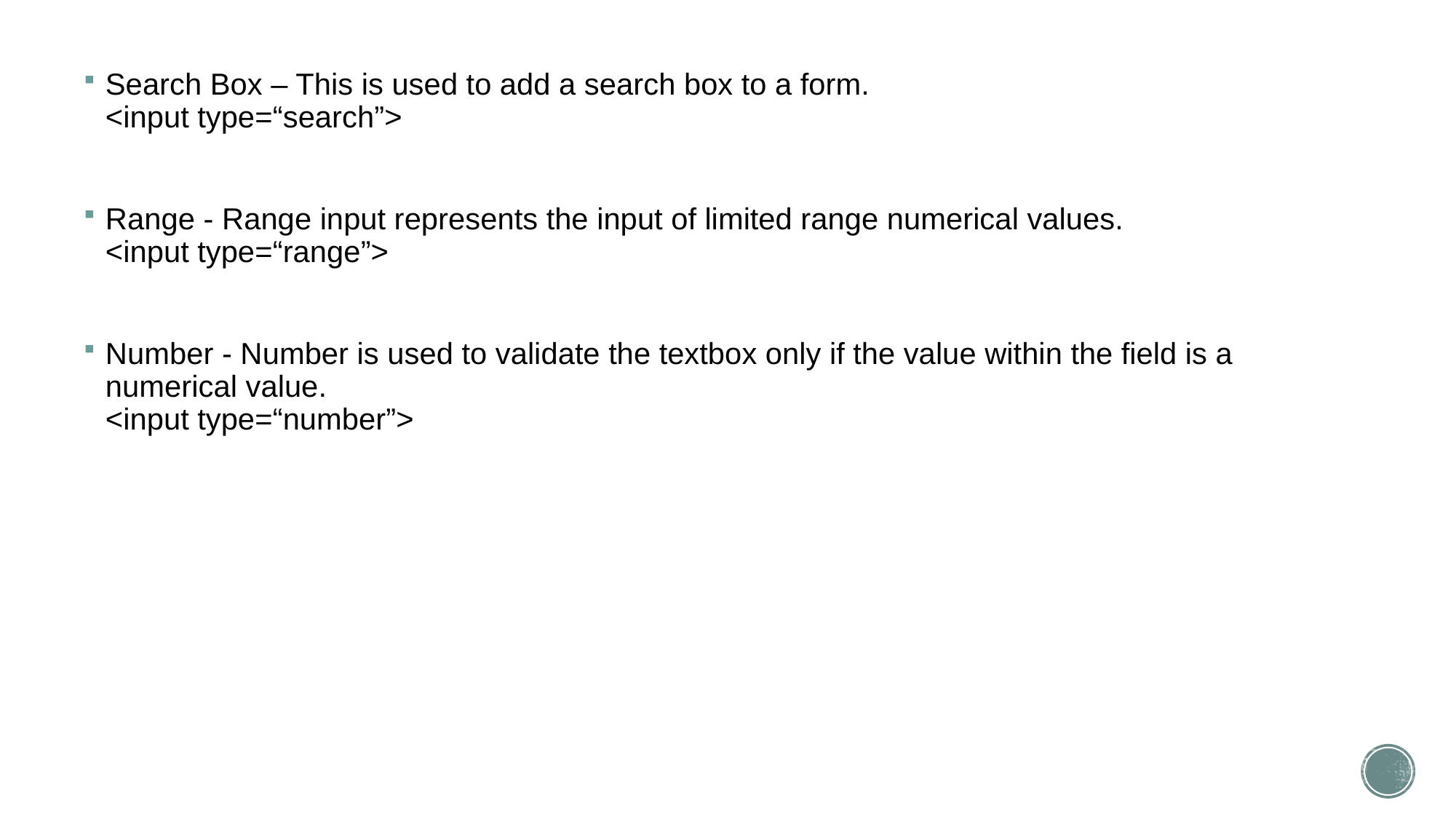

Search Box – This is used to add a search box to a form.
<input type=“search”>

Range - Range input represents the input of limited range numerical values.
<input type=“range”>

Number - Number is used to validate the textbox only if the value within the field is a numerical value.
<input type=“number”>